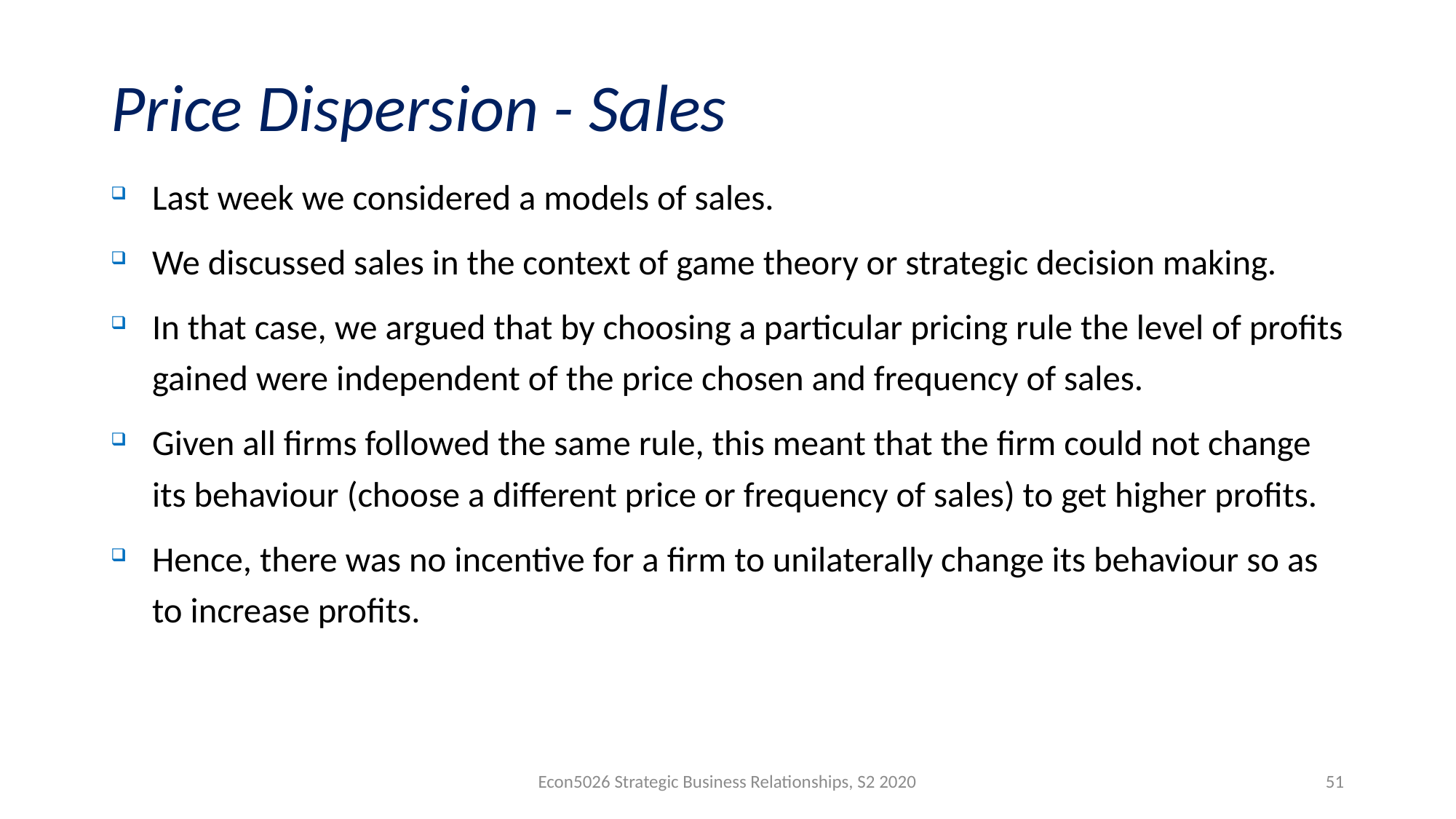

# Price Dispersion - Sales
Last week we considered a models of sales.
We discussed sales in the context of game theory or strategic decision making.
In that case, we argued that by choosing a particular pricing rule the level of profits gained were independent of the price chosen and frequency of sales.
Given all firms followed the same rule, this meant that the firm could not change its behaviour (choose a different price or frequency of sales) to get higher profits.
Hence, there was no incentive for a firm to unilaterally change its behaviour so as to increase profits.

Econ5026 Strategic Business Relationships, S2 2020
51